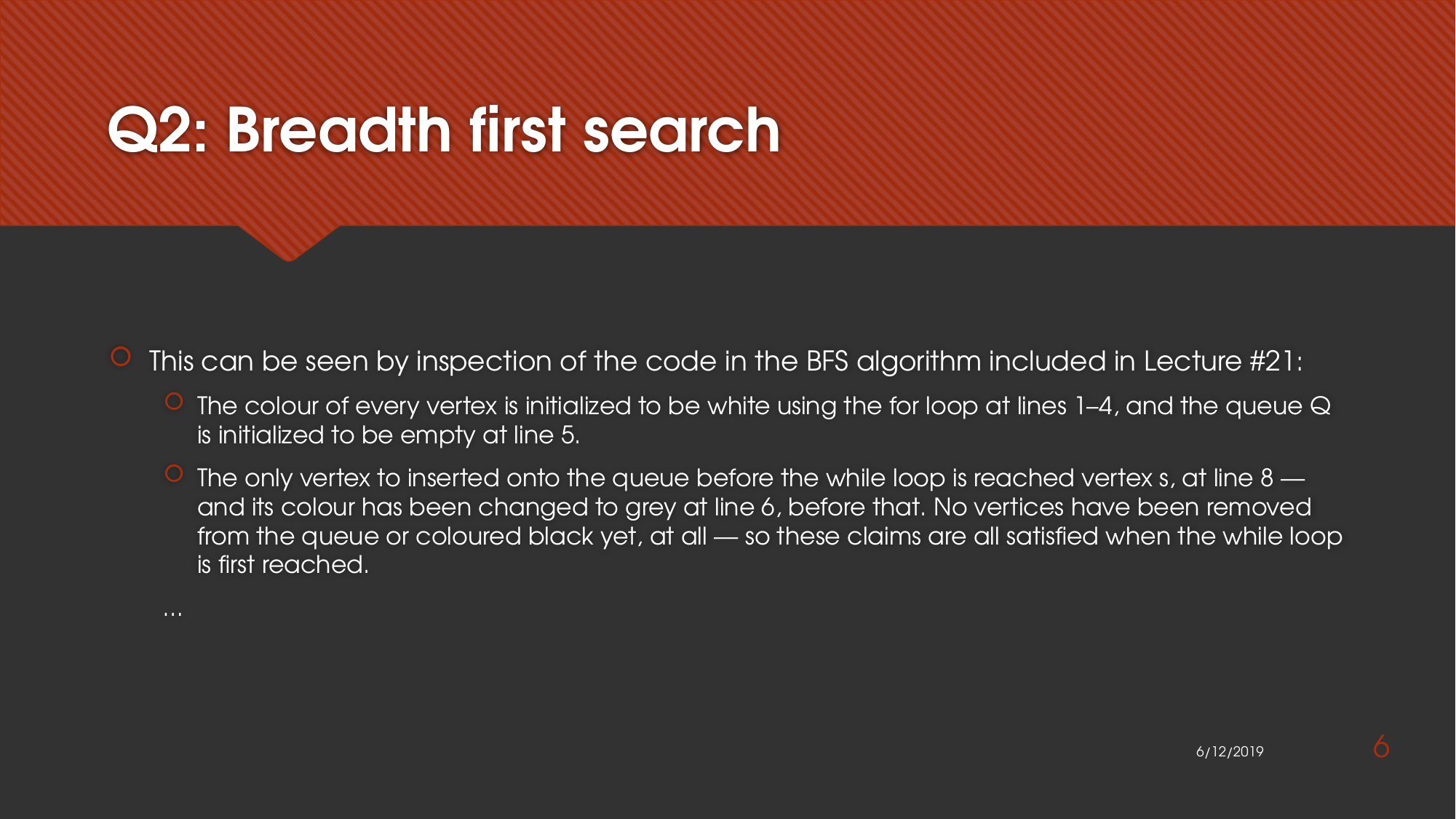

# Q2: Breadth first search
This can be seen by inspection of the code in the BFS algorithm included in Lecture #21:
The colour of every vertex is initialized to be white using the for loop at lines 1–4, and the queue Q is initialized to be empty at line 5.
The only vertex to inserted onto the queue before the while loop is reached vertex s, at line 8 — and its colour has been changed to grey at line 6, before that. No vertices have been removed from the queue or coloured black yet, at all — so these claims are all satisfied when the while loop is first reached.
…
6
6/12/2019